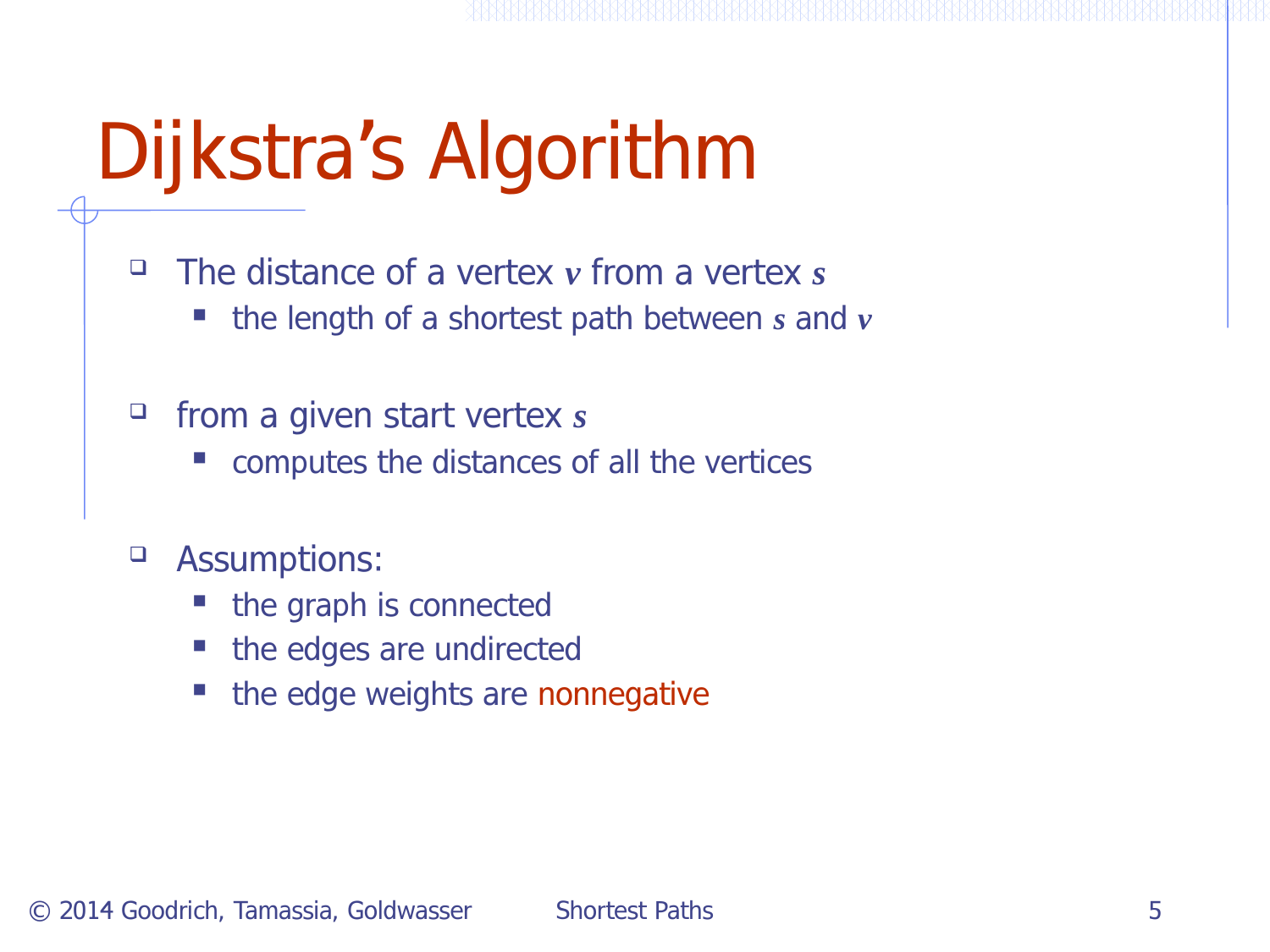

# Dijkstra’s Algorithm
The distance of a vertex v from a vertex s
the length of a shortest path between s and v

from a given start vertex s
computes the distances of all the vertices

Assumptions:
the graph is connected
the edges are undirected
the edge weights are nonnegative
Shortest Paths
5